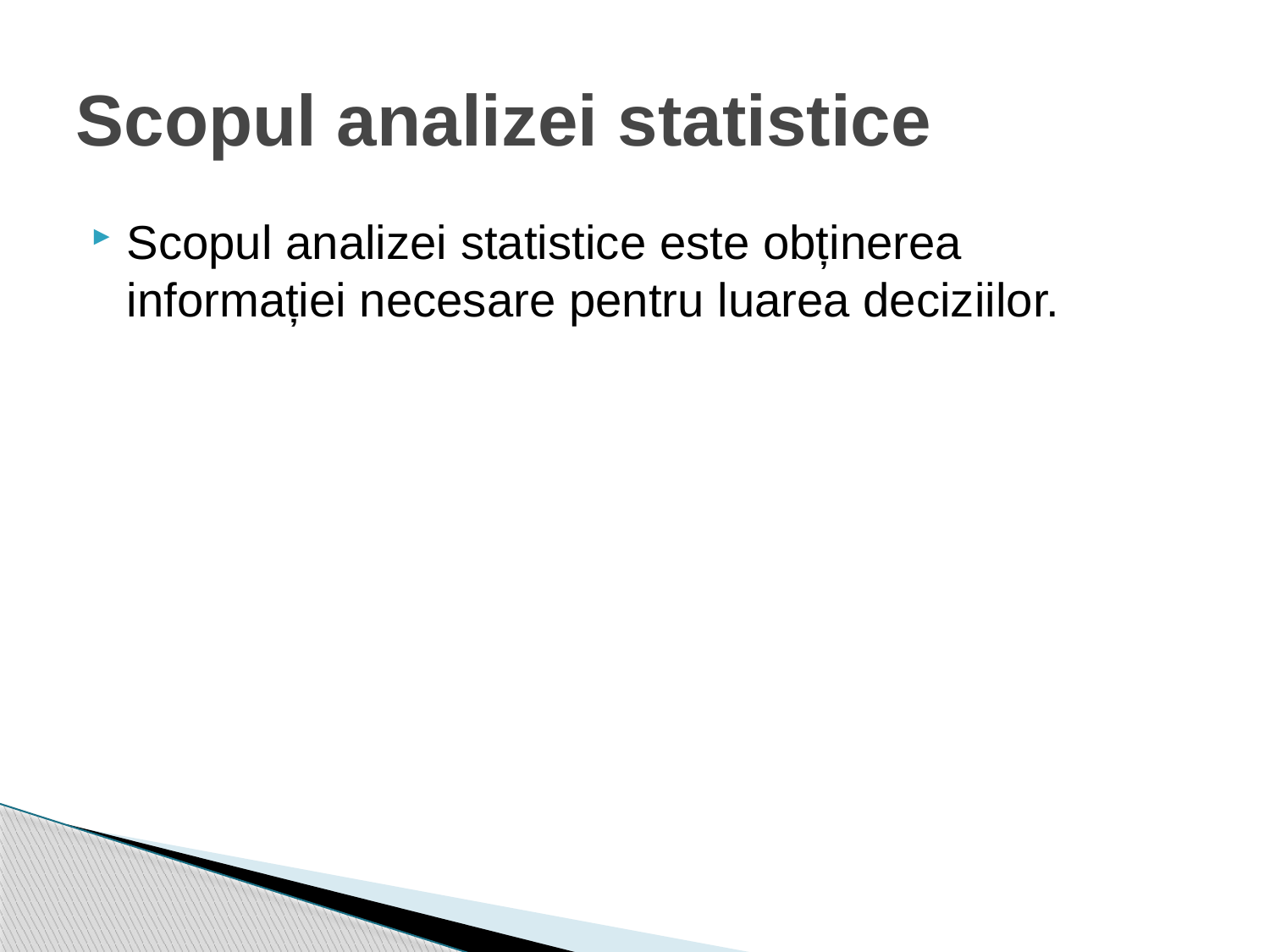

# Scopul analizei statistice
Scopul analizei statistice este obținerea informației necesare pentru luarea deciziilor.